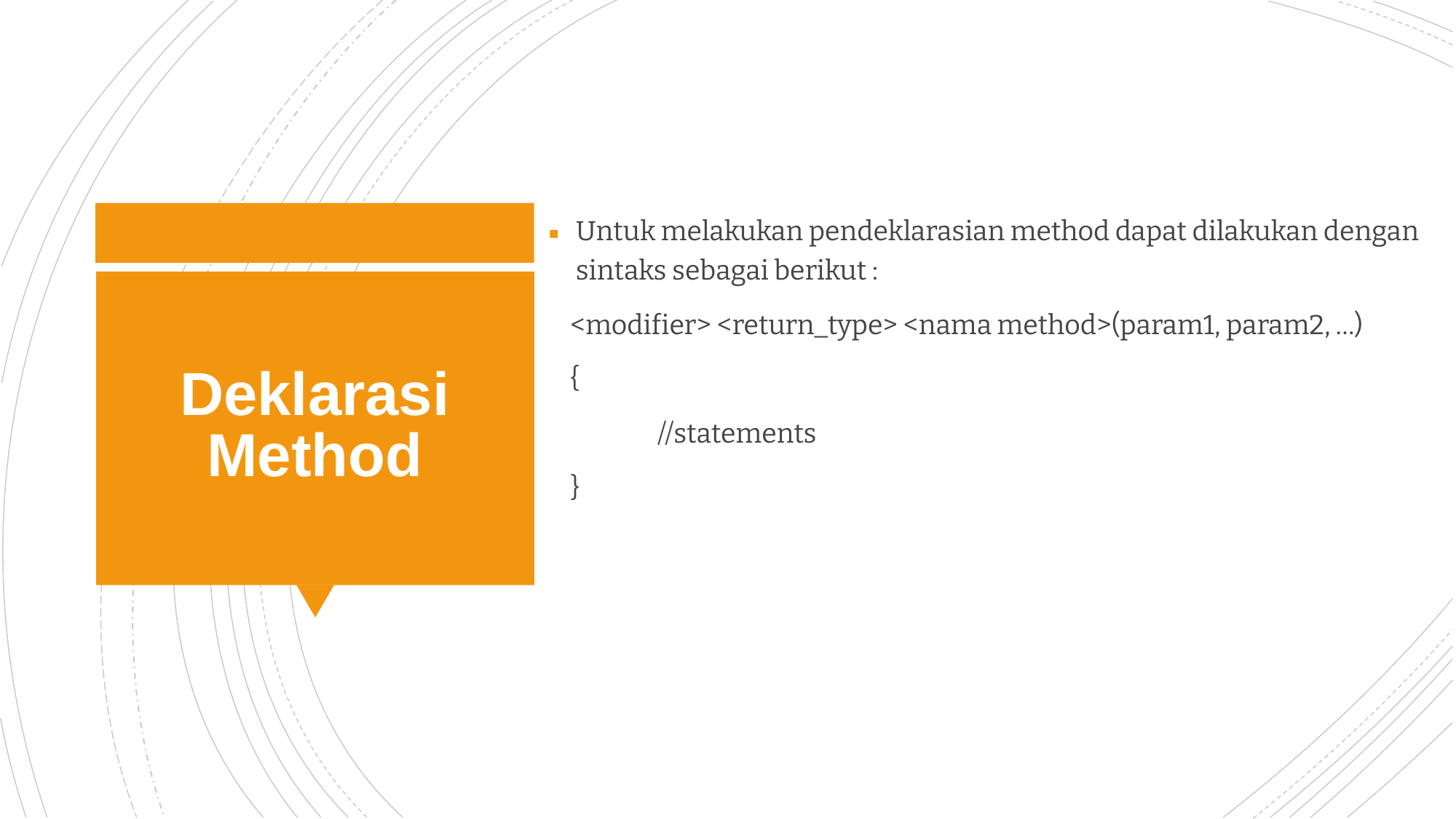

Untuk melakukan pendeklarasian method dapat dilakukan dengan sintaks sebagai berikut :
    <modifier> <return_type> <nama method>(param1, param2, …)
    {
     	//statements
    }

# Deklarasi Method